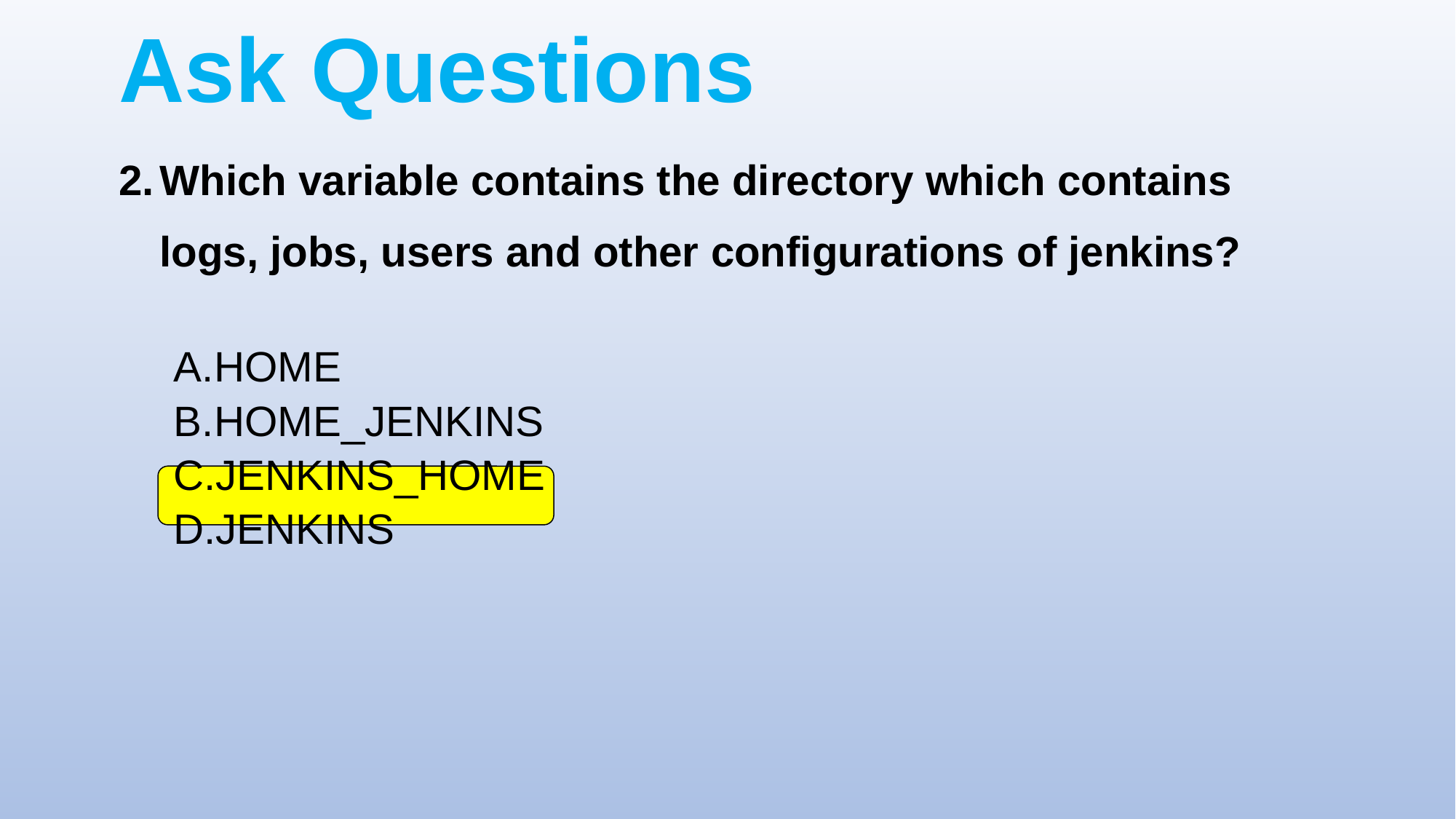

# Ask Questions
Which variable contains the directory which contains logs, jobs, users and other configurations of jenkins?
HOME
HOME_JENKINS
JENKINS_HOME
JENKINS